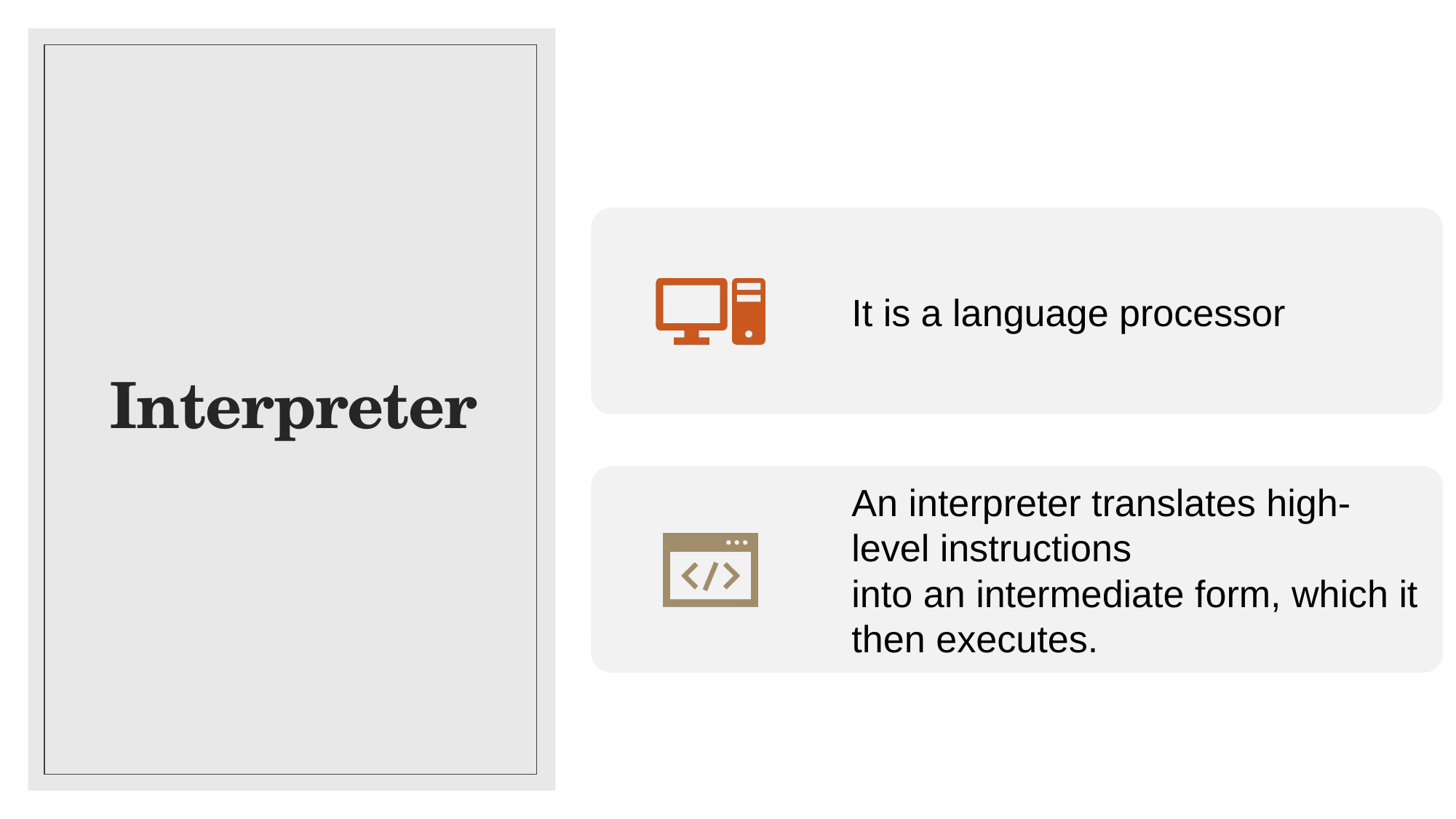

# Interpreter
It is a language processor
An interpreter translates high-level instructions into an intermediate form, which it then executes.